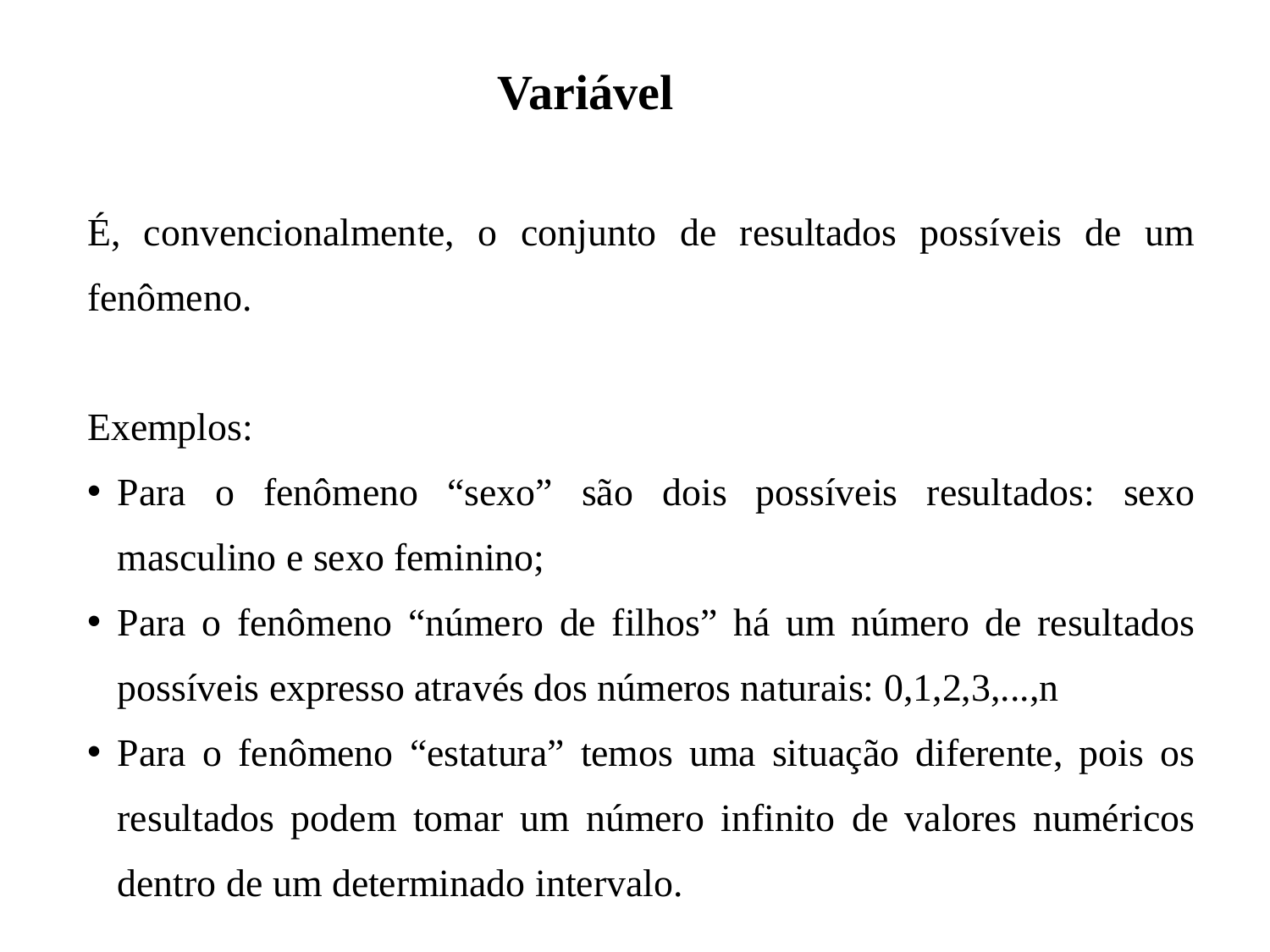

Variável
É, convencionalmente, o conjunto de resultados possíveis de um fenômeno.

Exemplos:
Para o fenômeno “sexo” são dois possíveis resultados: sexo masculino e sexo feminino;
Para o fenômeno “número de filhos” há um número de resultados possíveis expresso através dos números naturais: 0,1,2,3,...,n
Para o fenômeno “estatura” temos uma situação diferente, pois os resultados podem tomar um número infinito de valores numéricos dentro de um determinado intervalo.